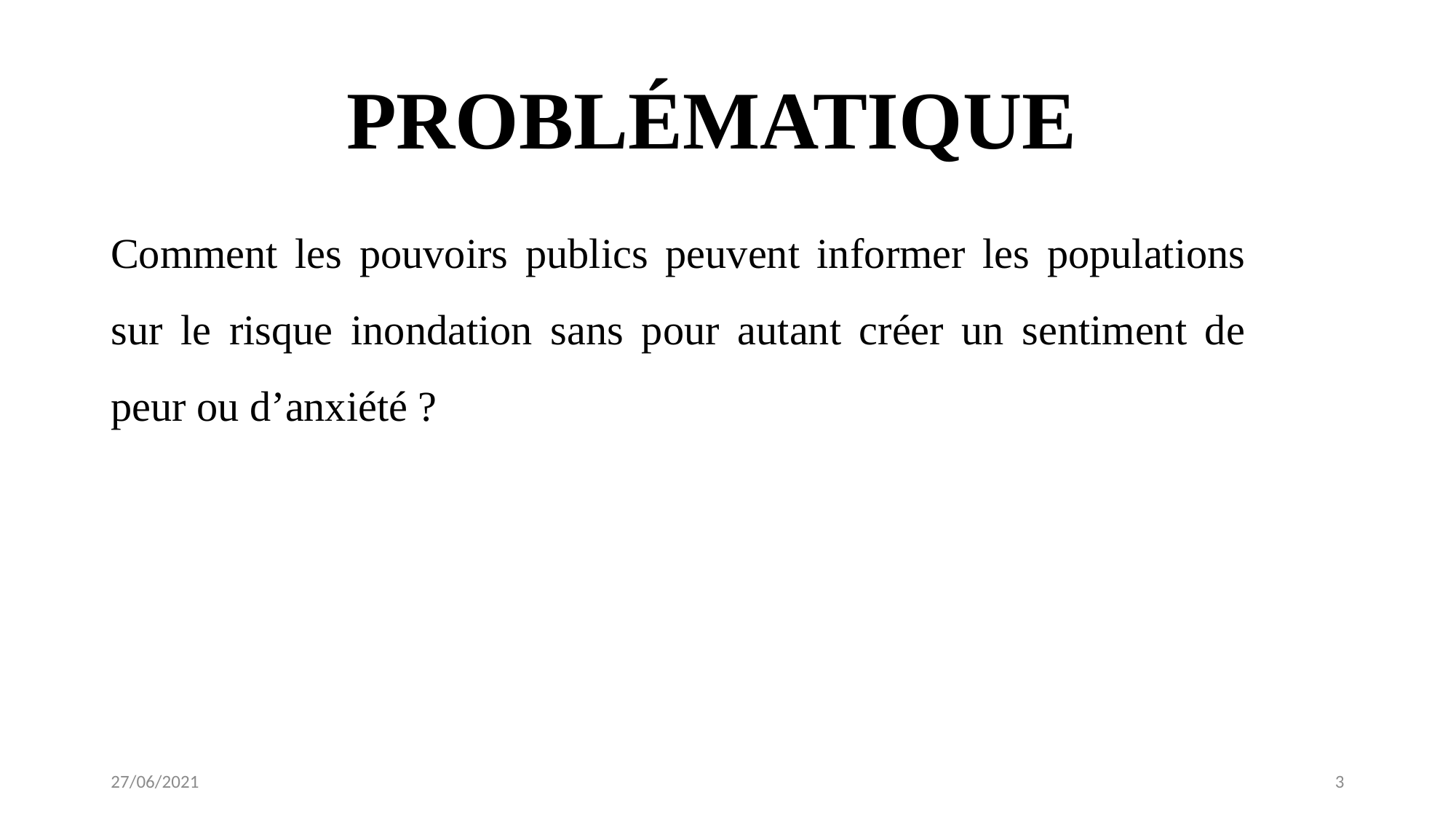

# PROBLÉMATIQUE
Comment les pouvoirs publics peuvent informer les populations sur le risque inondation sans pour autant créer un sentiment de peur ou d’anxiété ?

27/06/2021
3